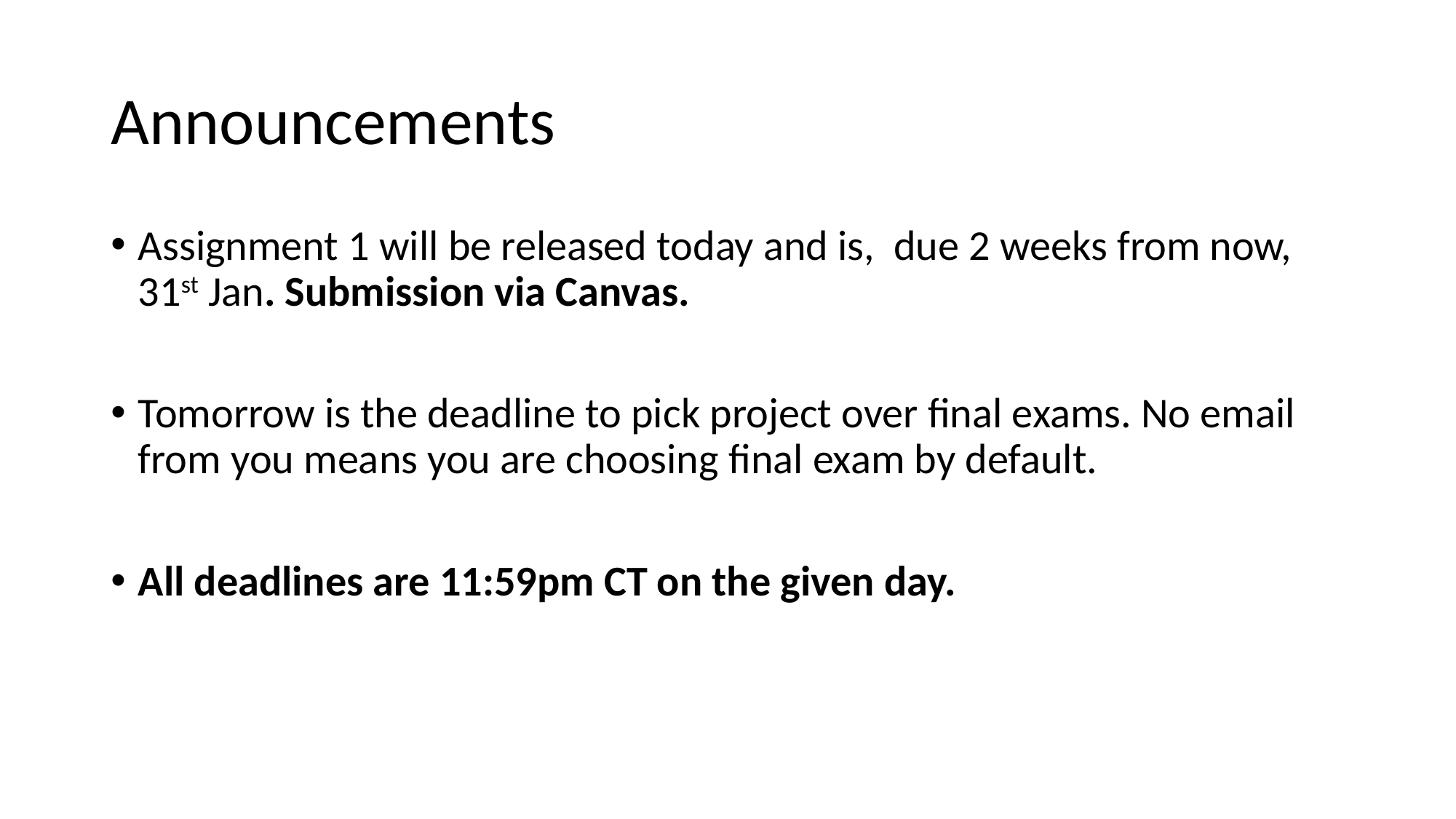

# Announcements
Assignment 1 will be released today and is,  due 2 weeks from now, 31st Jan. Submission via Canvas.

Tomorrow is the deadline to pick project over final exams. No email from you means you are choosing final exam by default.

All deadlines are 11:59pm CT on the given day.